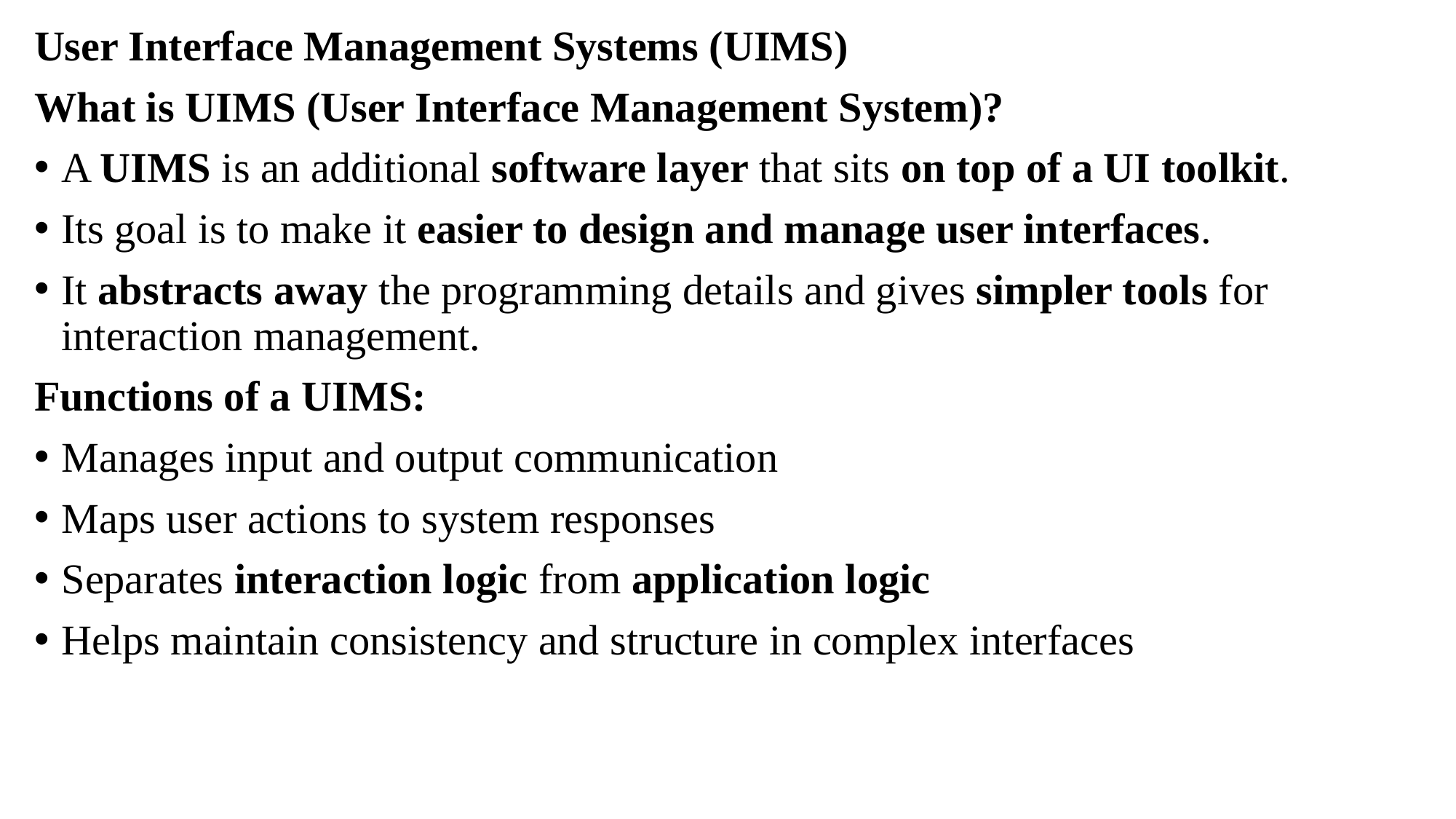

User Interface Management Systems (UIMS)
What is UIMS (User Interface Management System)?
A UIMS is an additional software layer that sits on top of a UI toolkit.
Its goal is to make it easier to design and manage user interfaces.
It abstracts away the programming details and gives simpler tools for interaction management.
Functions of a UIMS:
Manages input and output communication
Maps user actions to system responses
Separates interaction logic from application logic
Helps maintain consistency and structure in complex interfaces